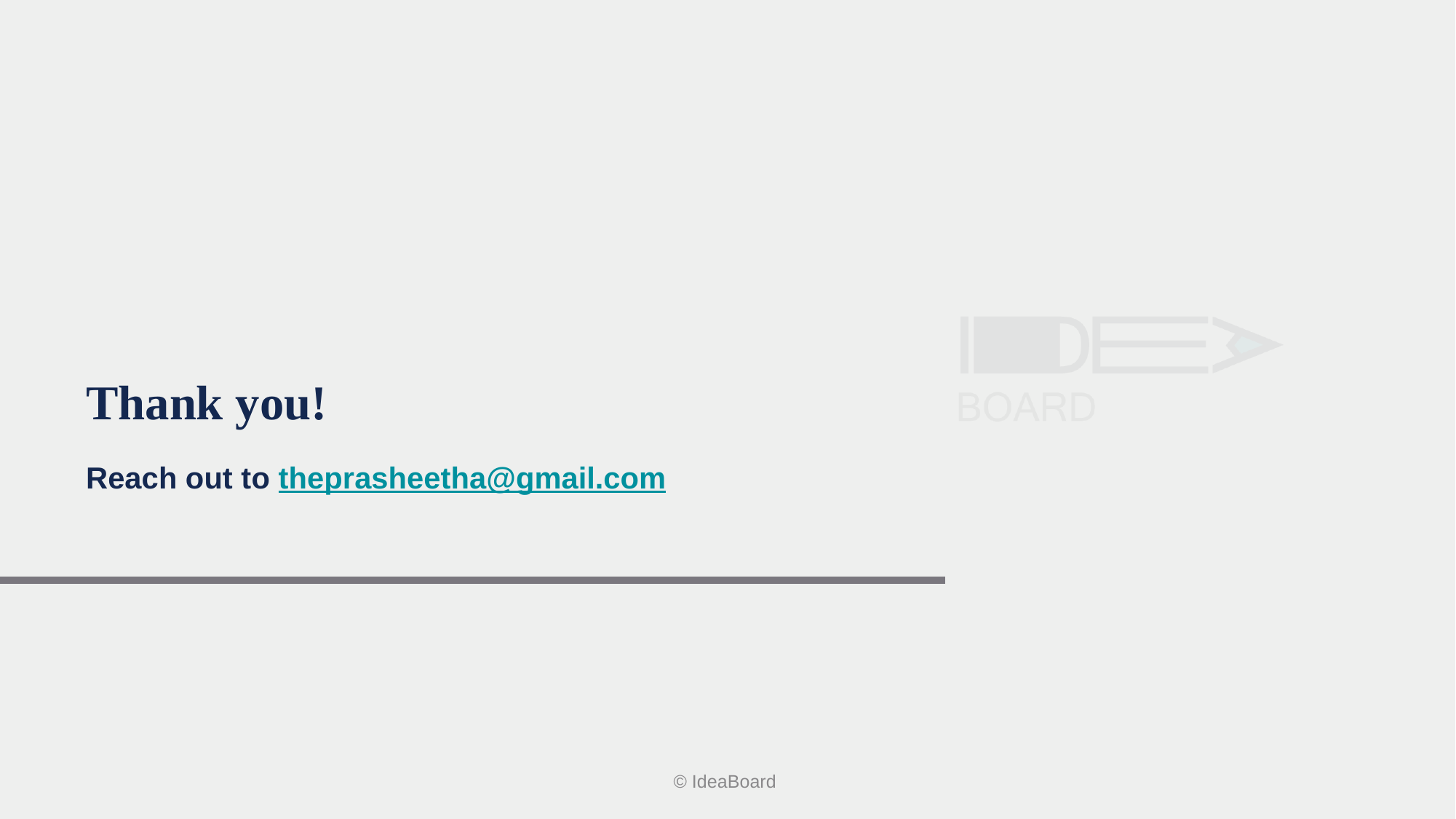

# Thank you!
Reach out to theprasheetha@gmail.com
© IdeaBoard